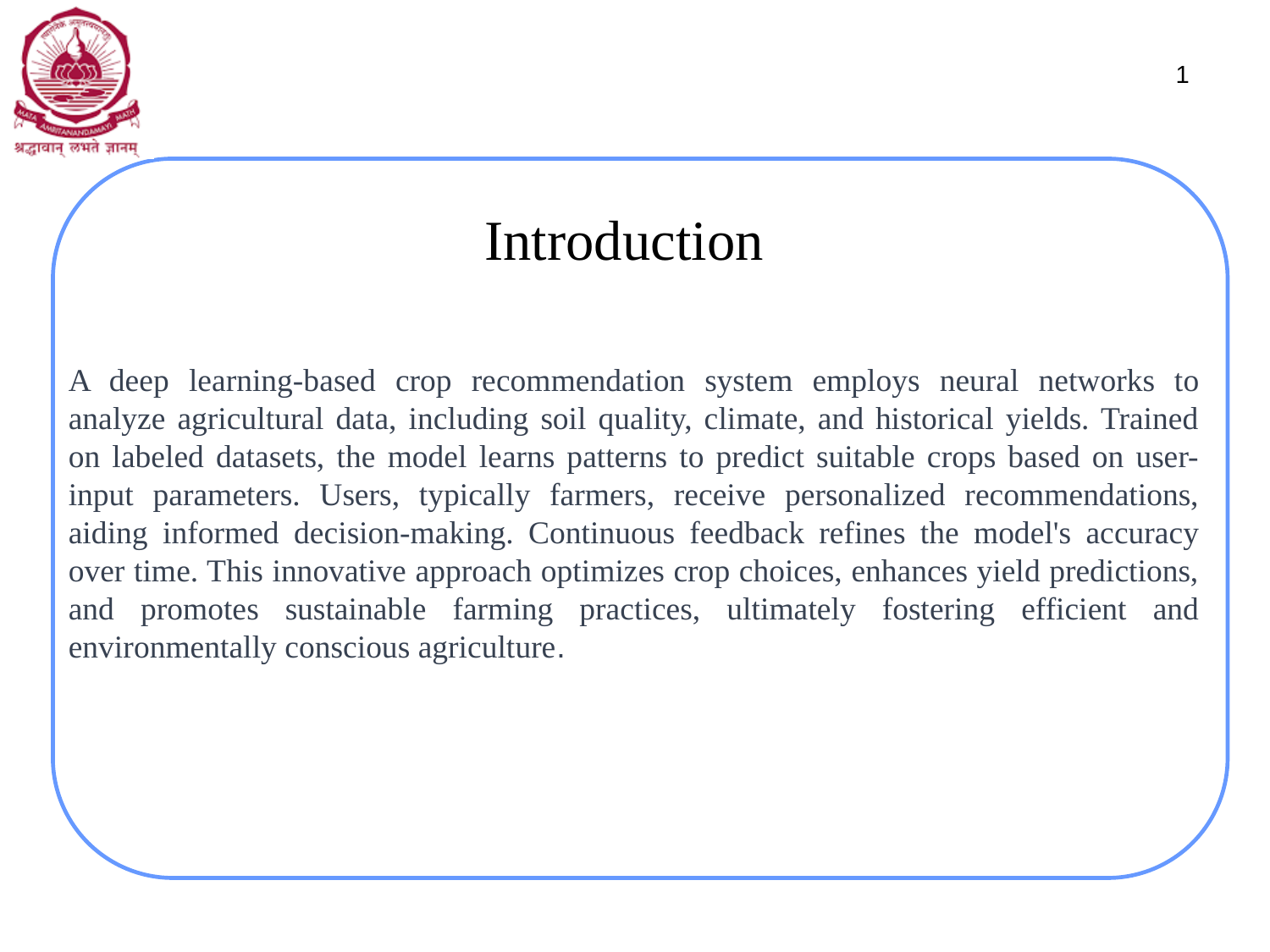

1
# Introduction

A deep learning-based crop recommendation system employs neural networks to analyze agricultural data, including soil quality, climate, and historical yields. Trained on labeled datasets, the model learns patterns to predict suitable crops based on user-input parameters. Users, typically farmers, receive personalized recommendations, aiding informed decision-making. Continuous feedback refines the model's accuracy over time. This innovative approach optimizes crop choices, enhances yield predictions, and promotes sustainable farming practices, ultimately fostering efficient and environmentally conscious agriculture.